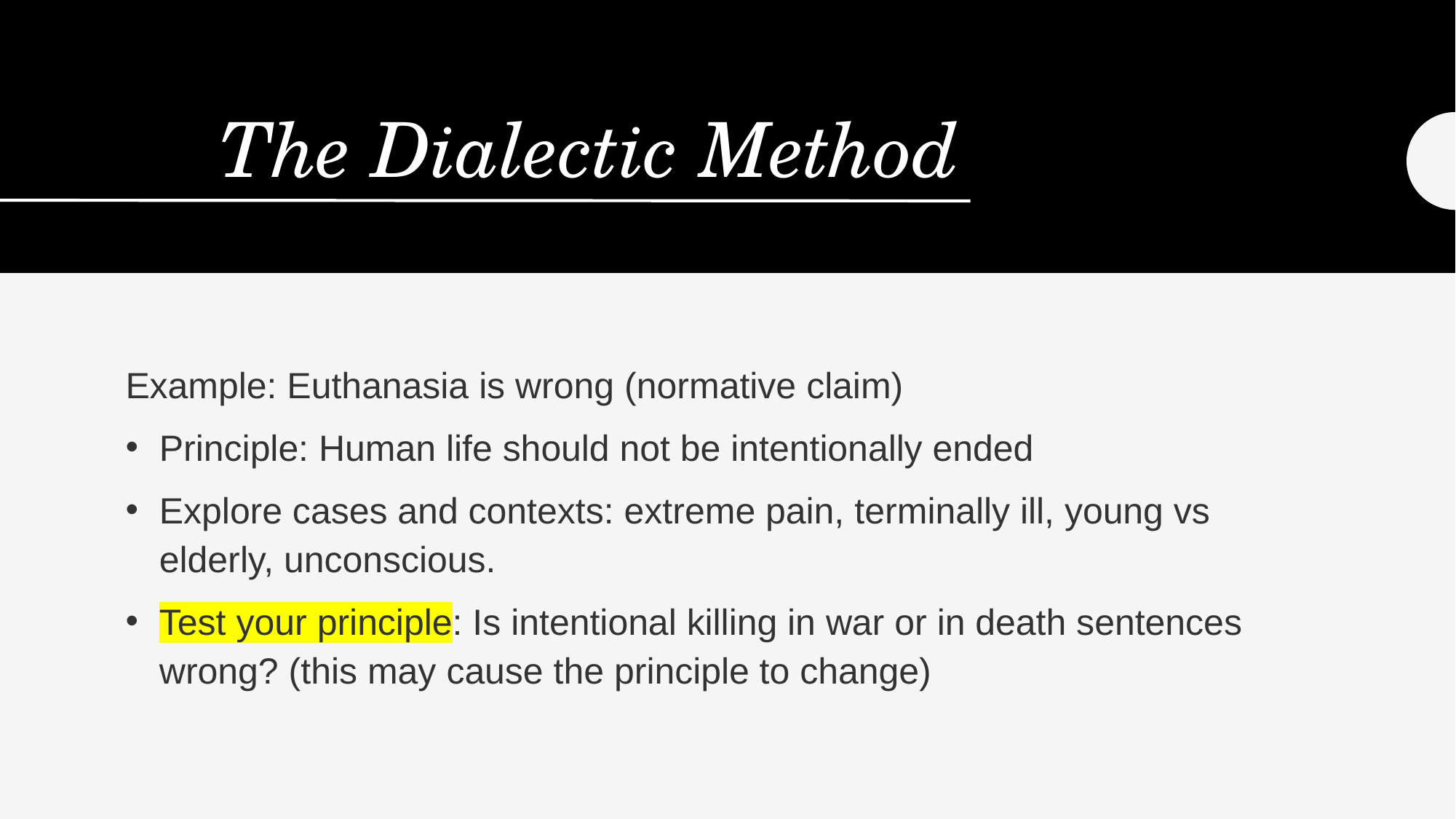

# The Dialectic Method

Example: Euthanasia is wrong (normative claim)
Principle: Human life should not be intentionally ended
Explore cases and contexts: extreme pain, terminally ill, young vs elderly, unconscious.
Test your principle: Is intentional killing in war or in death sentences wrong? (this may cause the principle to change)